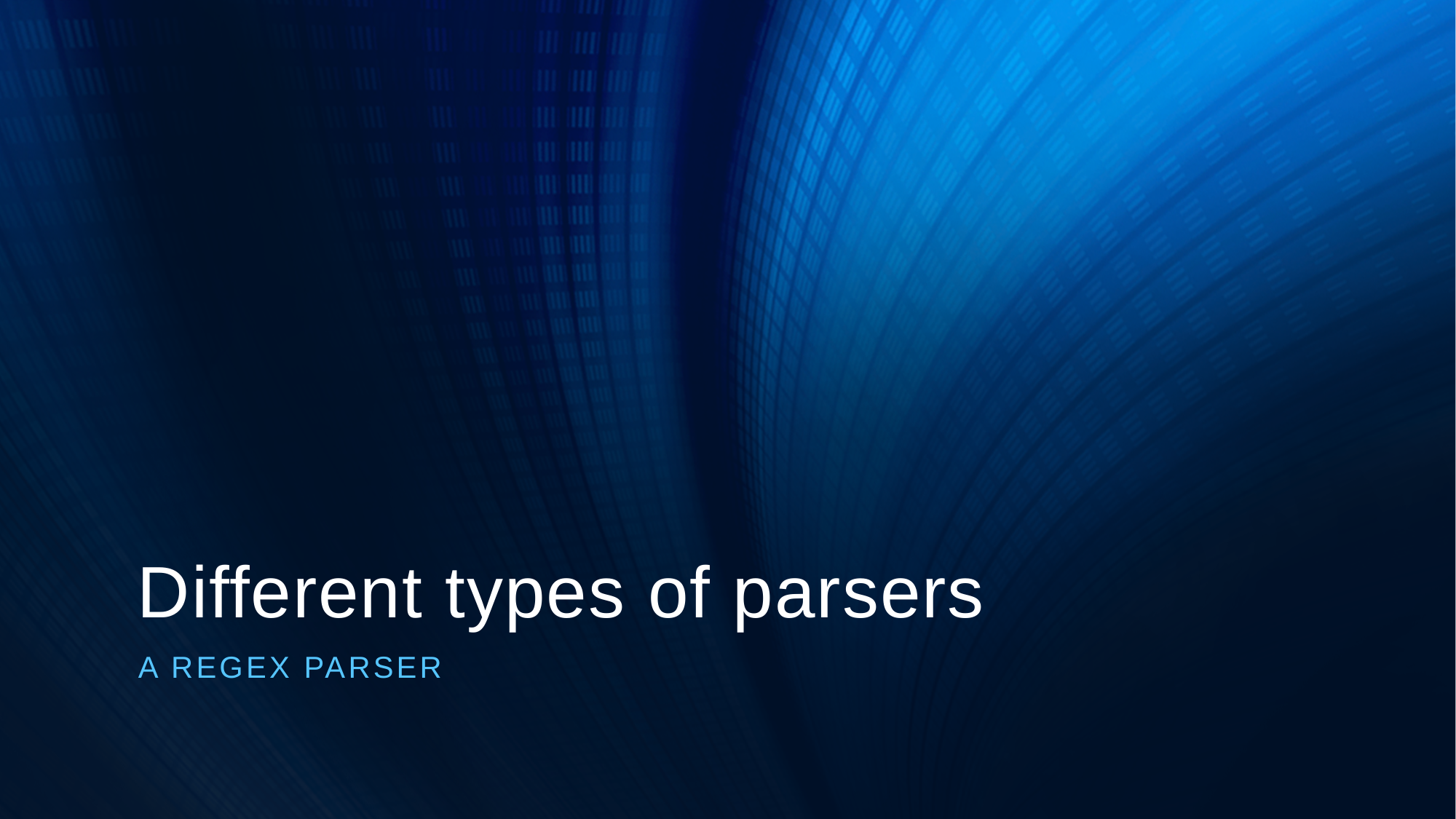

# Different types of parsers
A regex parser